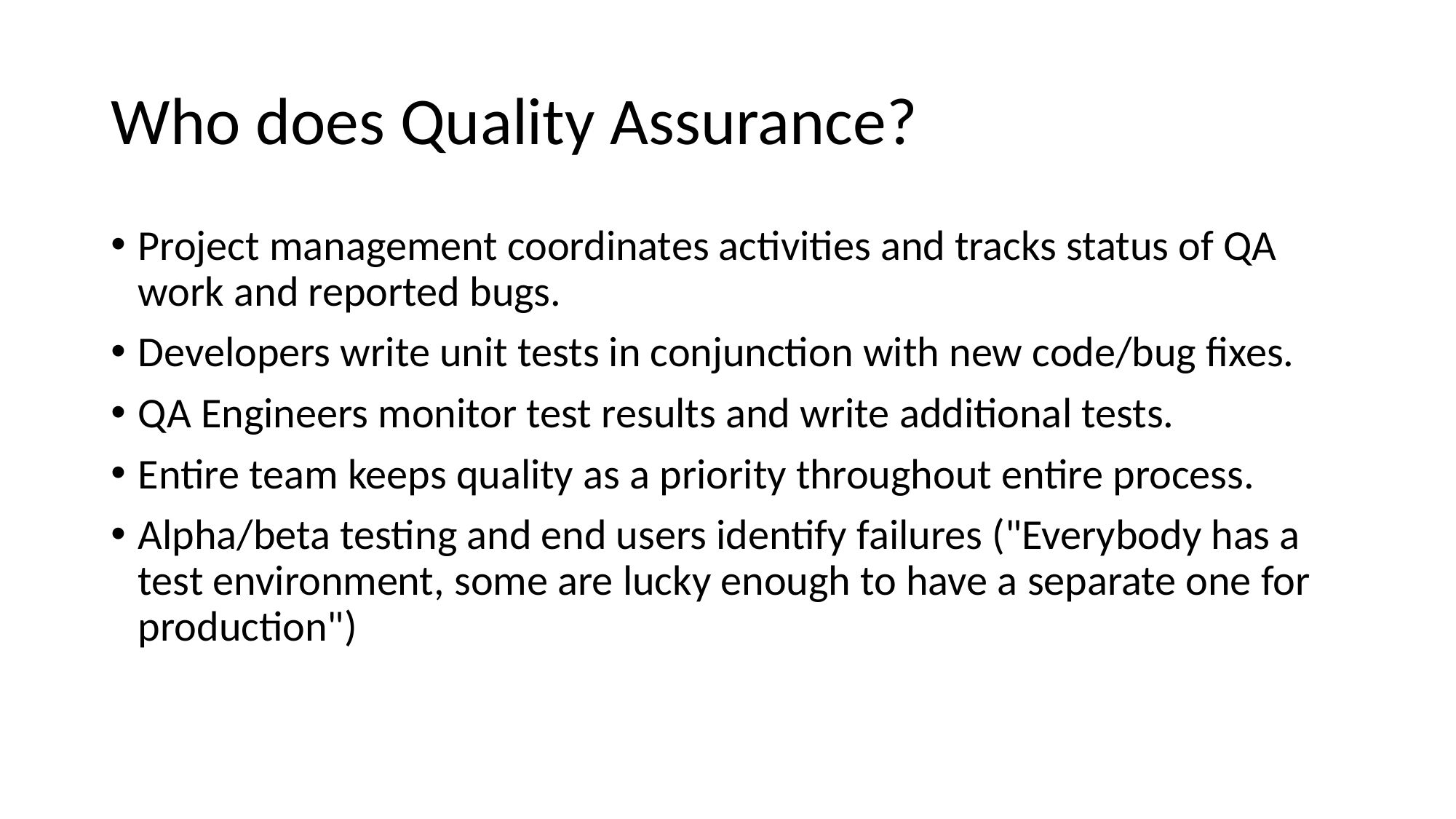

# Who does Quality Assurance?
Project management coordinates activities and tracks status of QA work and reported bugs.
Developers write unit tests in conjunction with new code/bug fixes.
QA Engineers monitor test results and write additional tests.
Entire team keeps quality as a priority throughout entire process.
Alpha/beta testing and end users identify failures ("Everybody has a test environment, some are lucky enough to have a separate one for production")